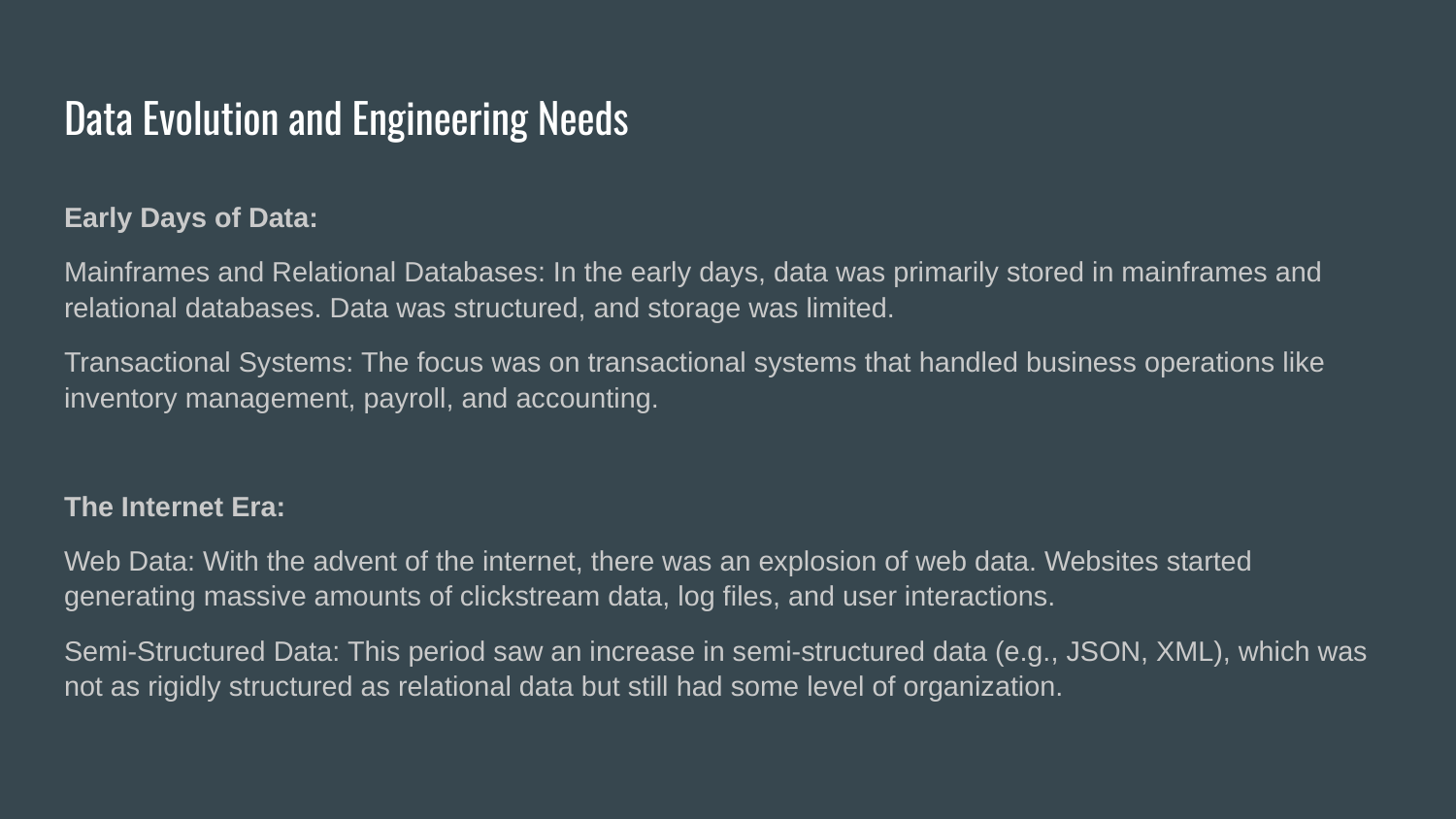

# Data Evolution and Engineering Needs
Early Days of Data:
Mainframes and Relational Databases: In the early days, data was primarily stored in mainframes and relational databases. Data was structured, and storage was limited.
Transactional Systems: The focus was on transactional systems that handled business operations like inventory management, payroll, and accounting.

The Internet Era:
Web Data: With the advent of the internet, there was an explosion of web data. Websites started generating massive amounts of clickstream data, log files, and user interactions.
Semi-Structured Data: This period saw an increase in semi-structured data (e.g., JSON, XML), which was not as rigidly structured as relational data but still had some level of organization.